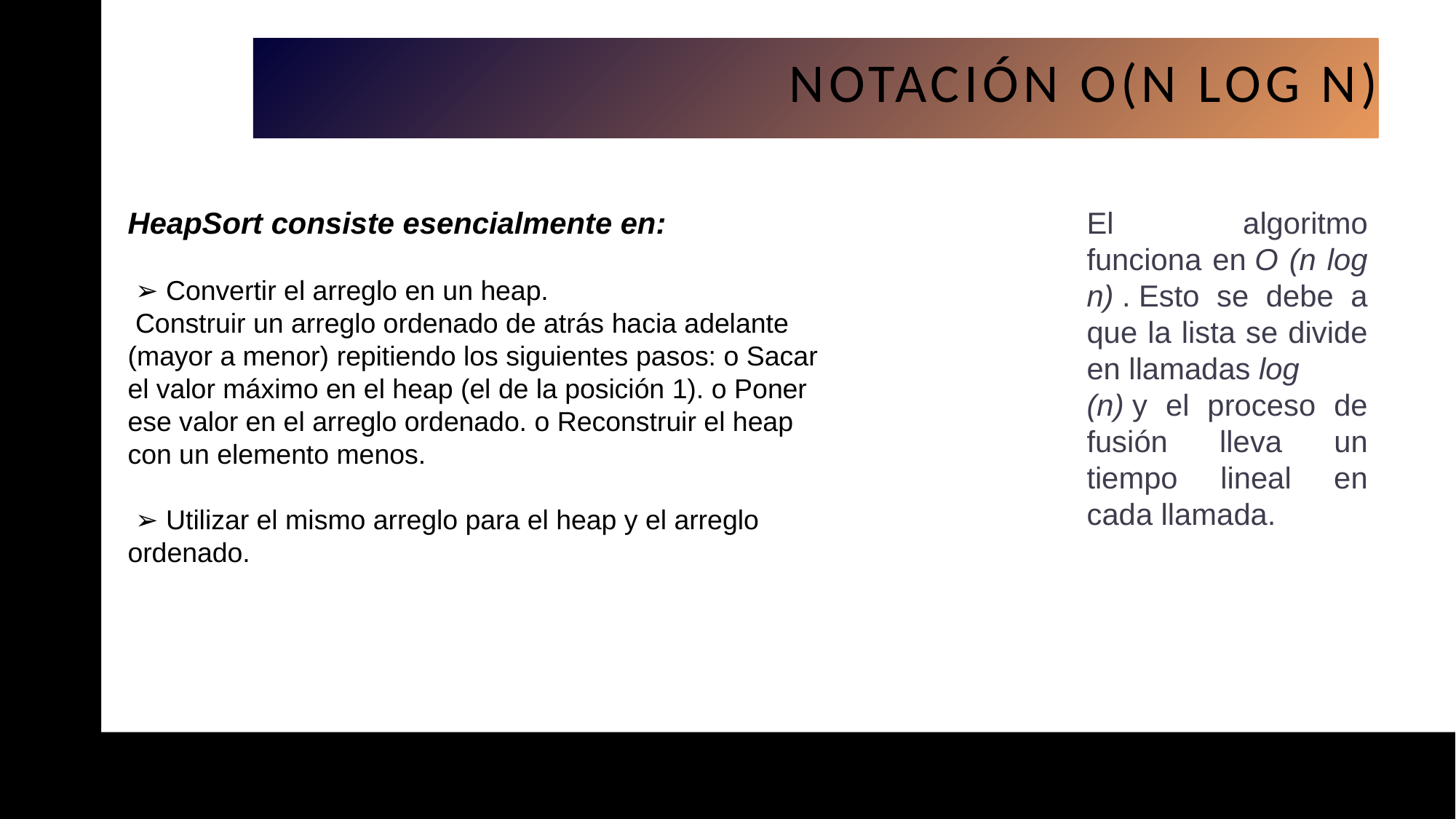

# Notación o(n log n)
HeapSort consiste esencialmente en:

 ➢ Convertir el arreglo en un heap.
 Construir un arreglo ordenado de atrás hacia adelante (mayor a menor) repitiendo los siguientes pasos: o Sacar el valor máximo en el heap (el de la posición 1). o Poner ese valor en el arreglo ordenado. o Reconstruir el heap con un elemento menos.

 ➢ Utilizar el mismo arreglo para el heap y el arreglo ordenado.
El algoritmo funciona en O (n log n) . Esto se debe a que la lista se divide en llamadas log (n) y el proceso de fusión lleva un tiempo lineal en cada llamada.

12